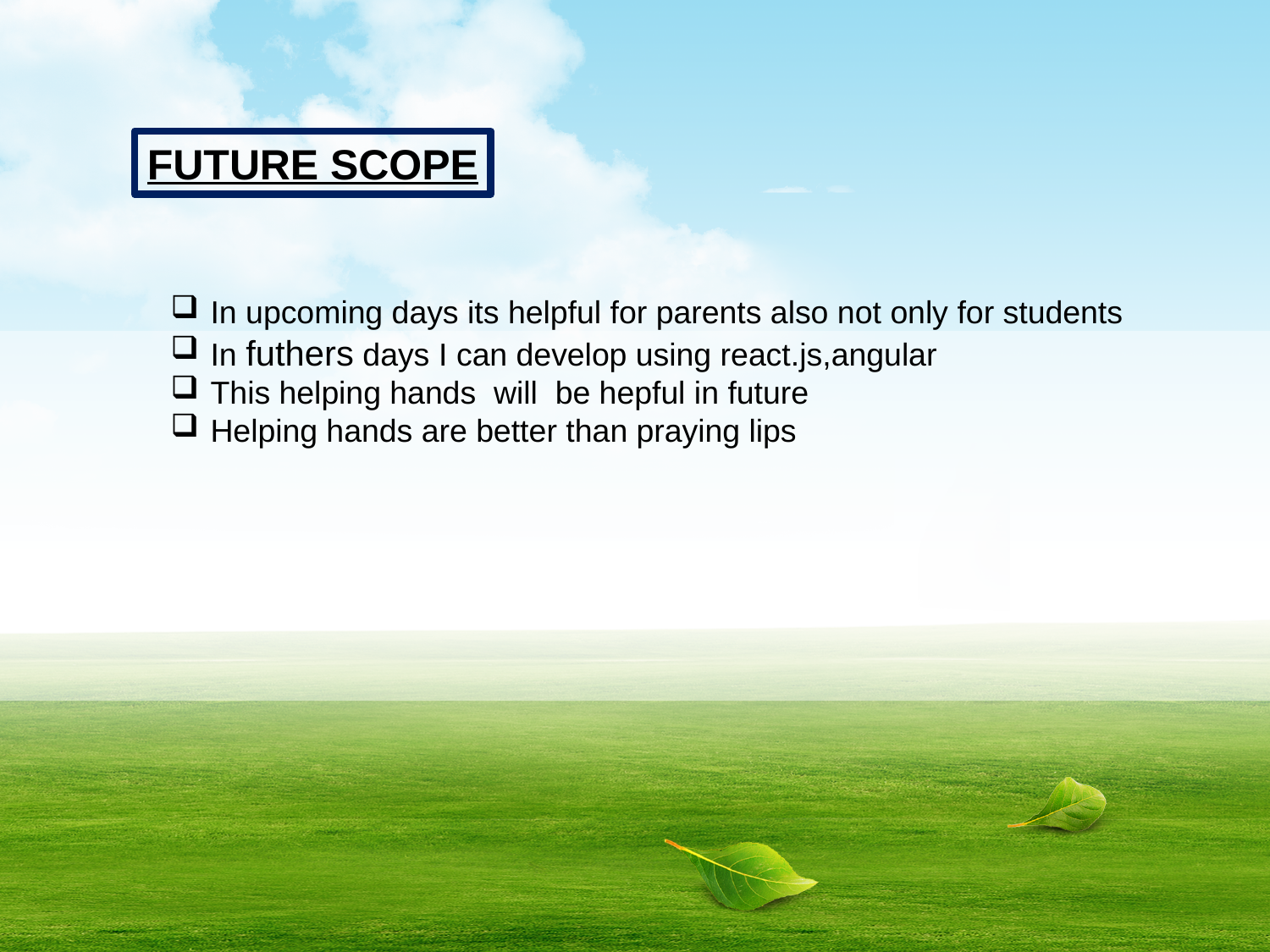

FUTURE SCOPE
In upcoming days its helpful for parents also not only for students
In futhers days I can develop using react.js,angular
This helping hands  will  be hepful in future
Helping hands are better than praying lips